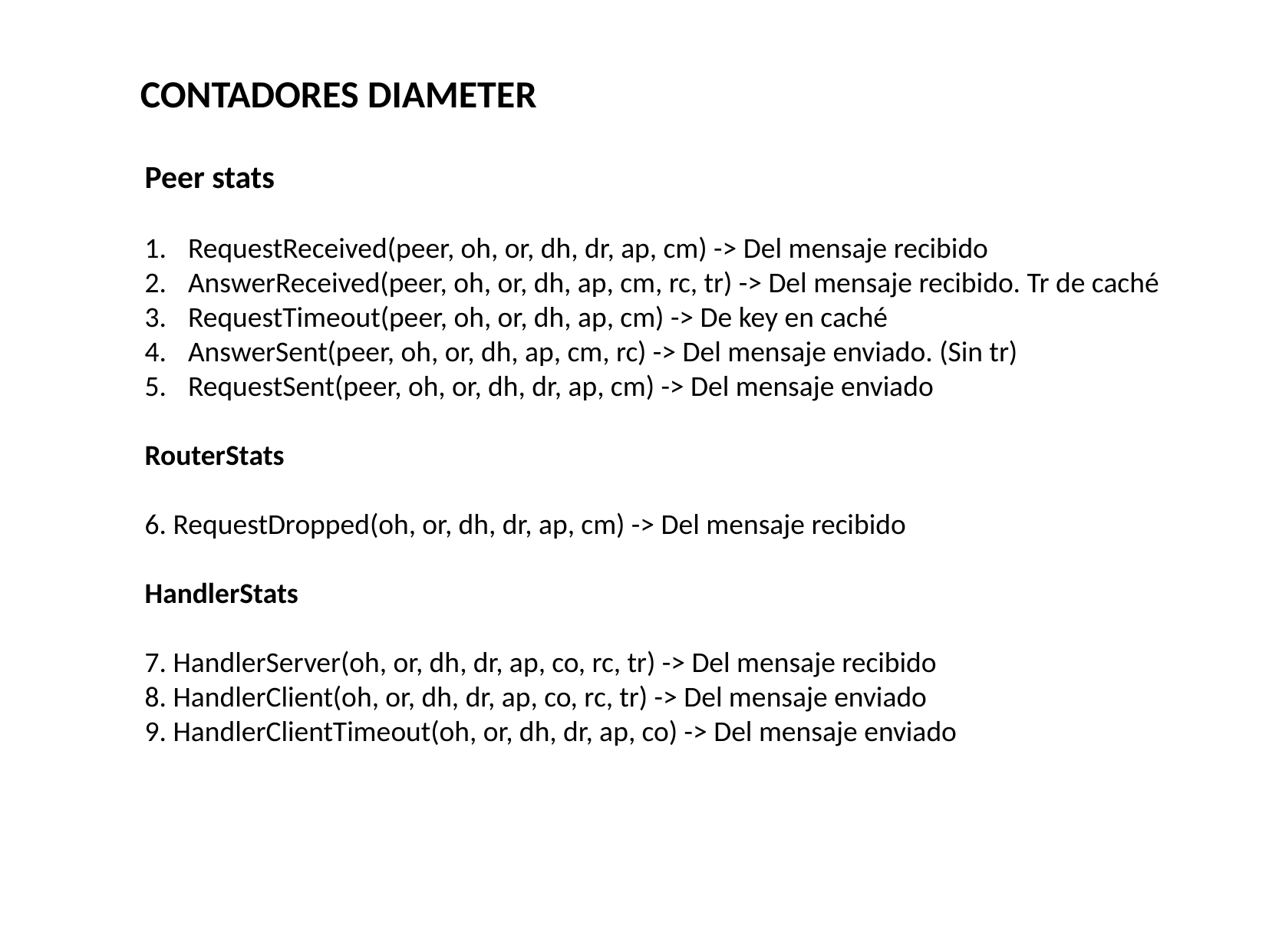

CONTADORES DIAMETER
Peer stats

RequestReceived(peer, oh, or, dh, dr, ap, cm) -> Del mensaje recibido
AnswerReceived(peer, oh, or, dh, ap, cm, rc, tr) -> Del mensaje recibido. Tr de caché
RequestTimeout(peer, oh, or, dh, ap, cm) -> De key en caché
AnswerSent(peer, oh, or, dh, ap, cm, rc) -> Del mensaje enviado. (Sin tr)
RequestSent(peer, oh, or, dh, dr, ap, cm) -> Del mensaje enviado

RouterStats

6. RequestDropped(oh, or, dh, dr, ap, cm) -> Del mensaje recibido

HandlerStats

7. HandlerServer(oh, or, dh, dr, ap, co, rc, tr) -> Del mensaje recibido
8. HandlerClient(oh, or, dh, dr, ap, co, rc, tr) -> Del mensaje enviado
9. HandlerClientTimeout(oh, or, dh, dr, ap, co) -> Del mensaje enviado